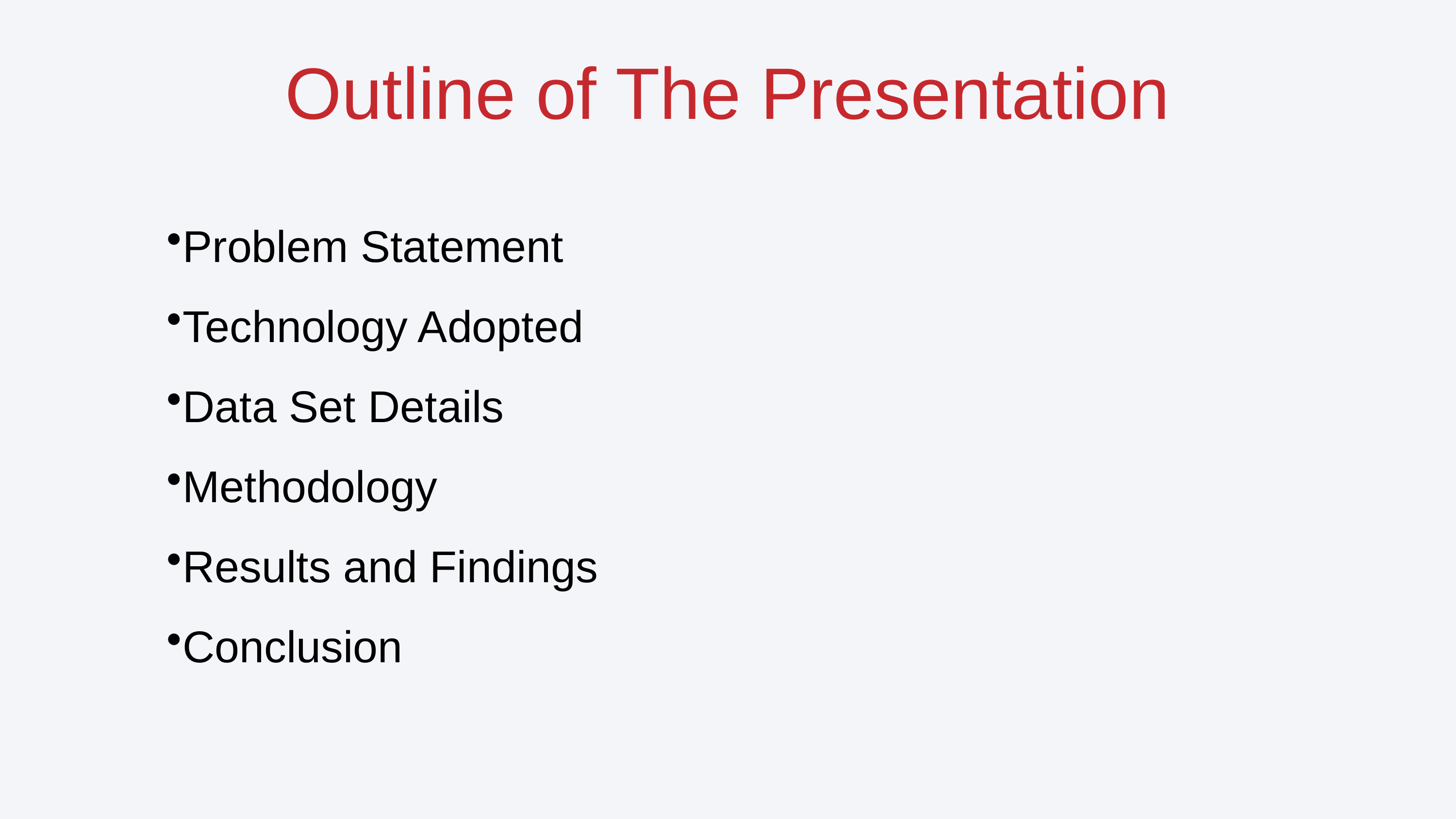

Outline of The Presentation
Problem Statement
Technology Adopted
Data Set Details
Methodology
Results and Findings
Conclusion